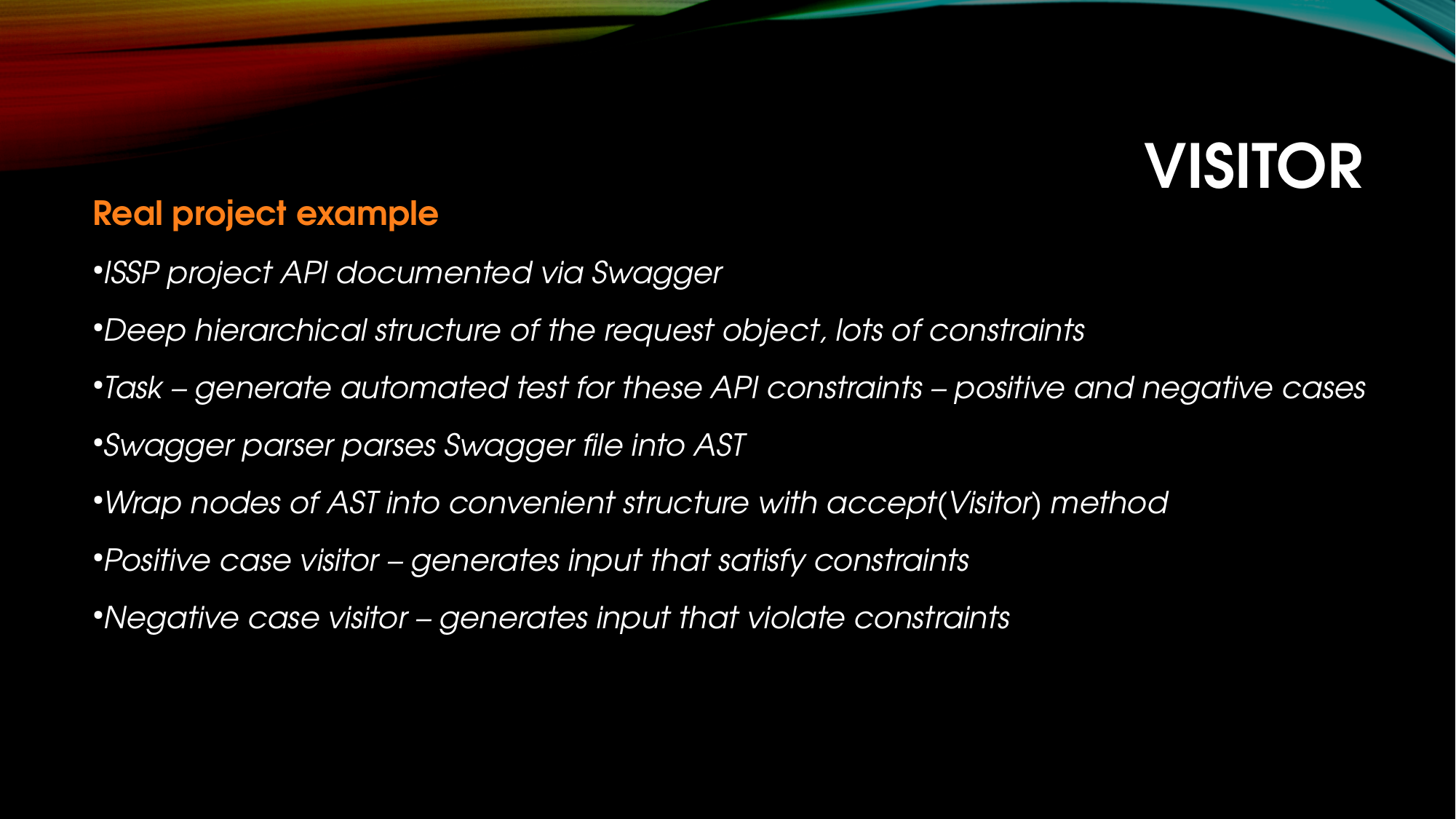

VISITOR
Real project example
ISSP project API documented via Swagger
Deep hierarchical structure of the request object, lots of constraints
Task – generate automated test for these API constraints – positive and negative cases
Swagger parser parses Swagger file into AST
Wrap nodes of AST into convenient structure with accept(Visitor) method
Positive case visitor – generates input that satisfy constraints
Negative case visitor – generates input that violate constraints